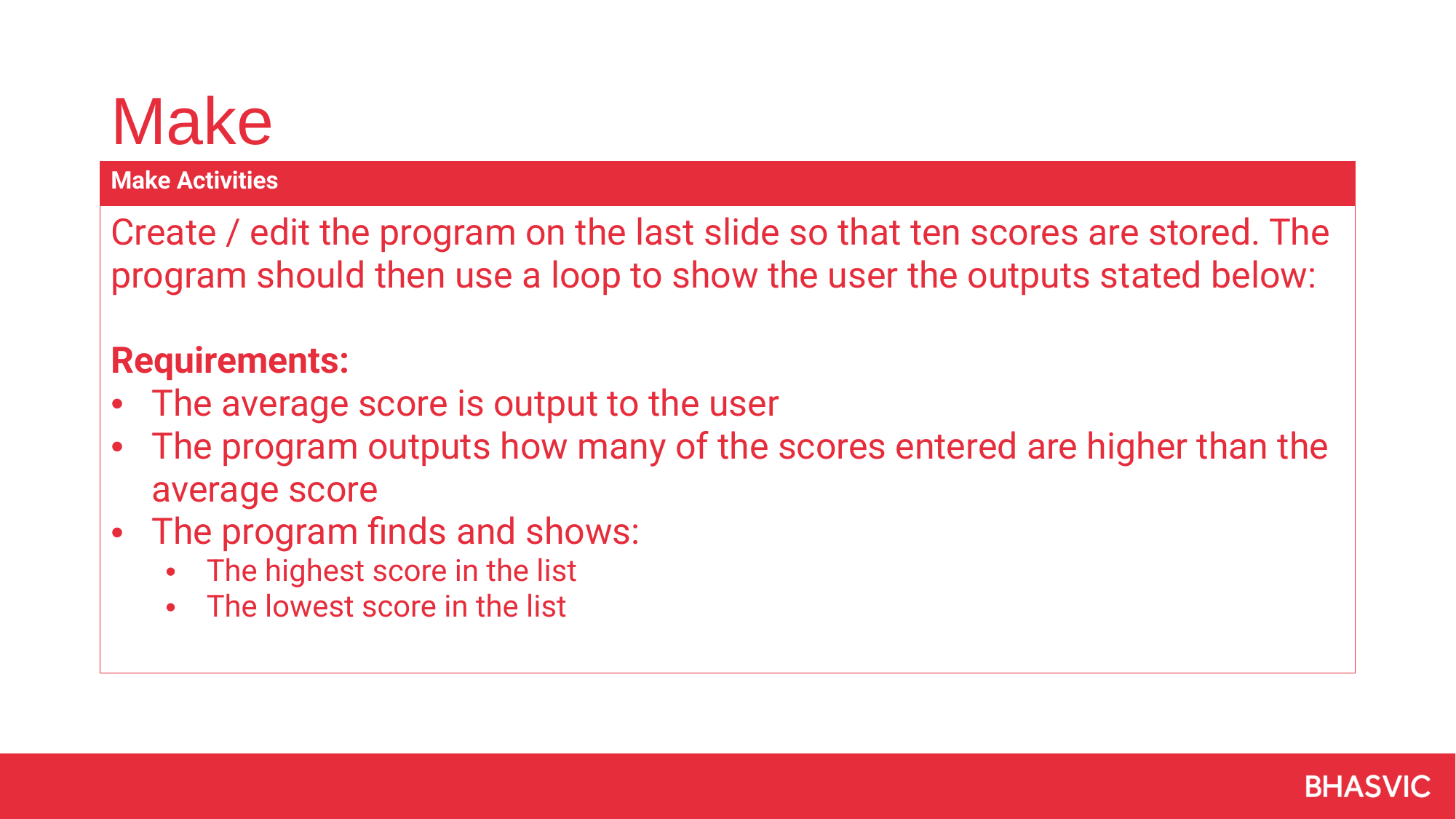

# Make
| Make Activities |
| --- |
| Create / edit the program on the last slide so that ten scores are stored. The program should then use a loop to show the user the outputs stated below: Requirements: The average score is output to the user The program outputs how many of the scores entered are higher than the average score The program finds and shows: The highest score in the list The lowest score in the list |